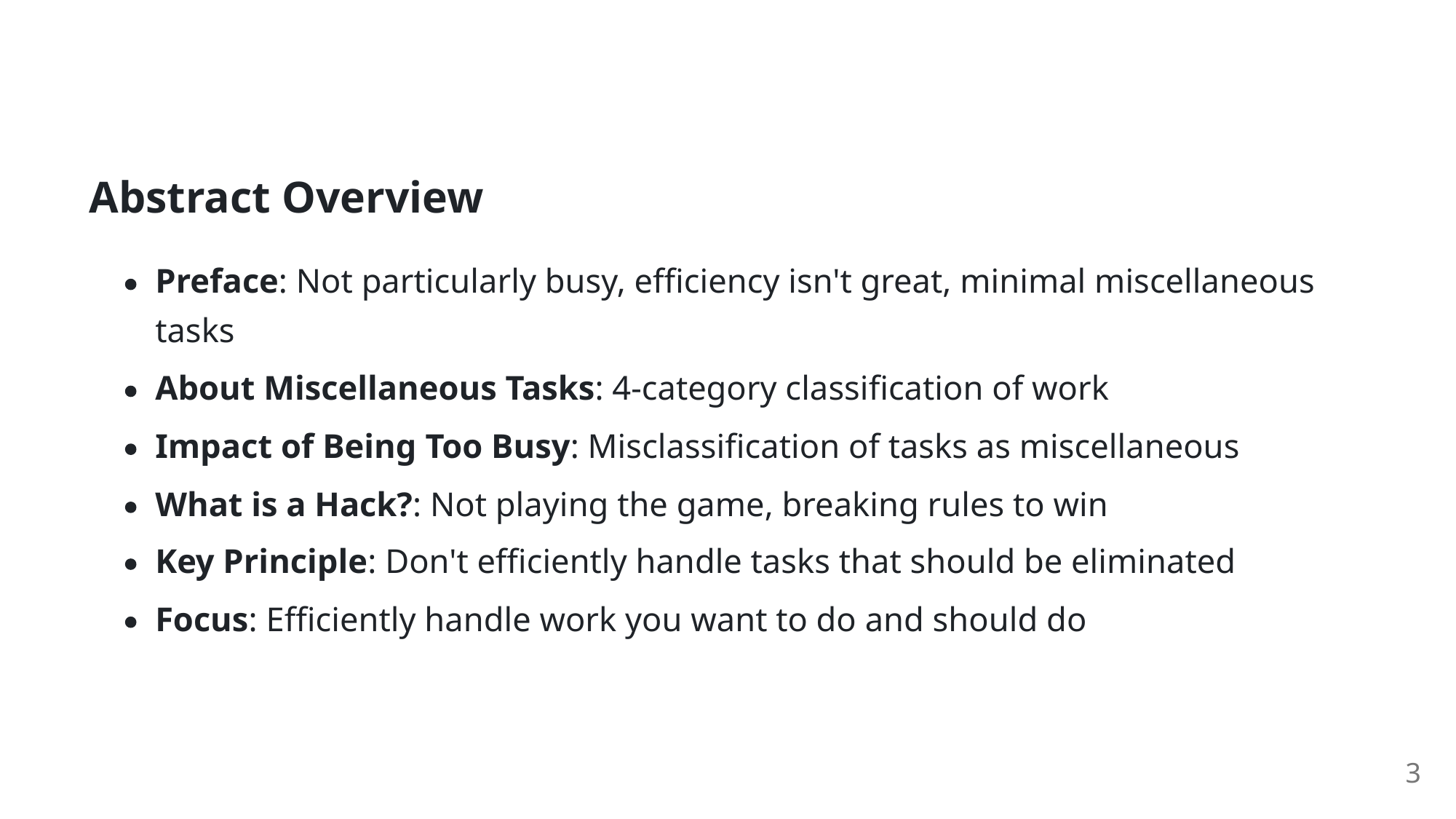

Abstract Overview
Preface: Not particularly busy, eﬃciency isn't great, minimal miscellaneous

tasks
About Miscellaneous Tasks: 4-category classiﬁcation of work

Impact of Being Too Busy: Misclassiﬁcation of tasks as miscellaneous

What is a Hack?: Not playing the game, breaking rules to win

Key Principle: Don't eﬃciently handle tasks that should be eliminated

Focus: Eﬃciently handle work you want to do and should do

3